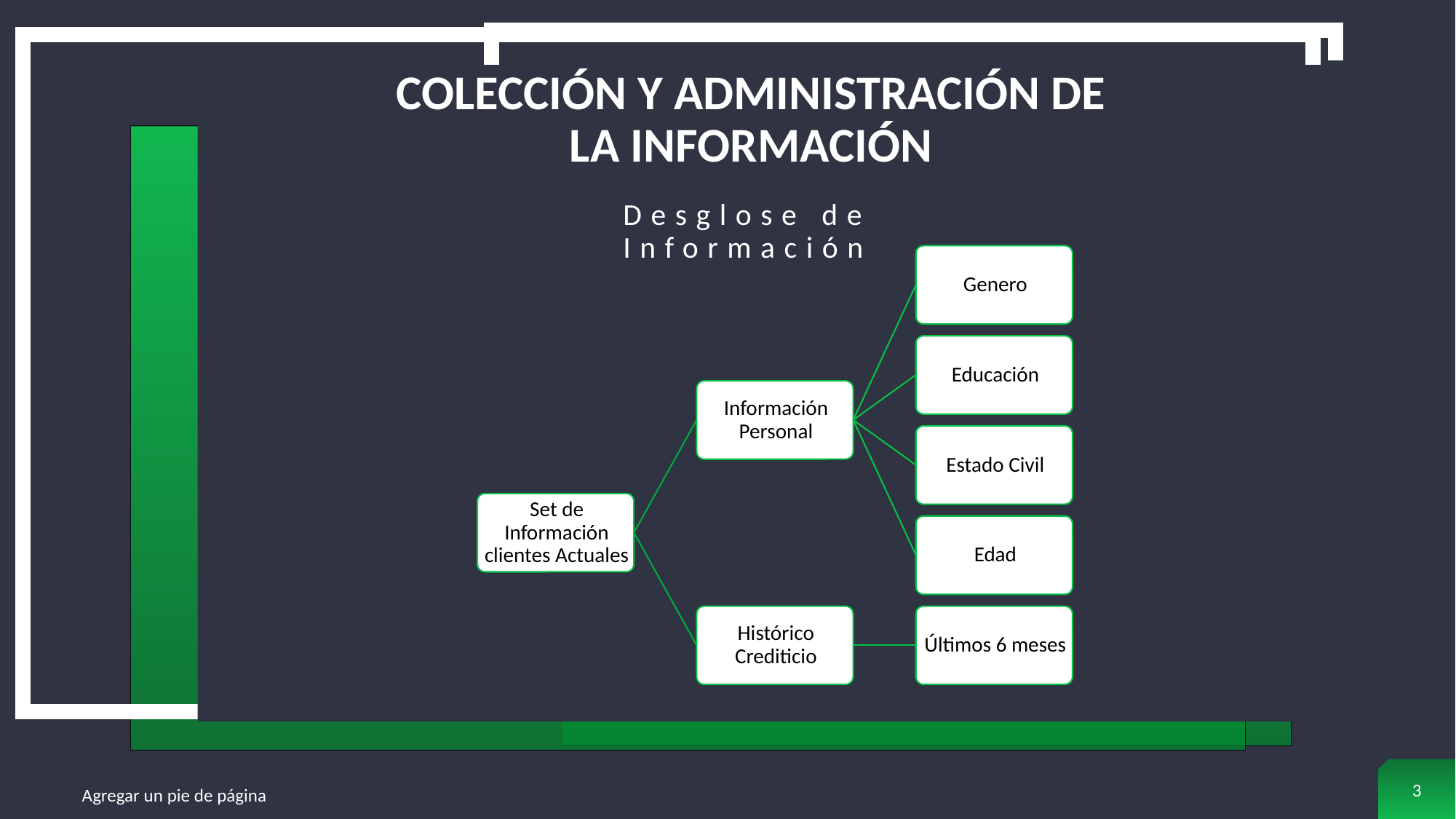

# Colección y administración de la información
Desglose de Información
Set de Información clientes Actuales

Información Personal

Genero

Educación

Estado Civil

Edad

Histórico Crediticio

Últimos 6 meses
3
Agregar un pie de página